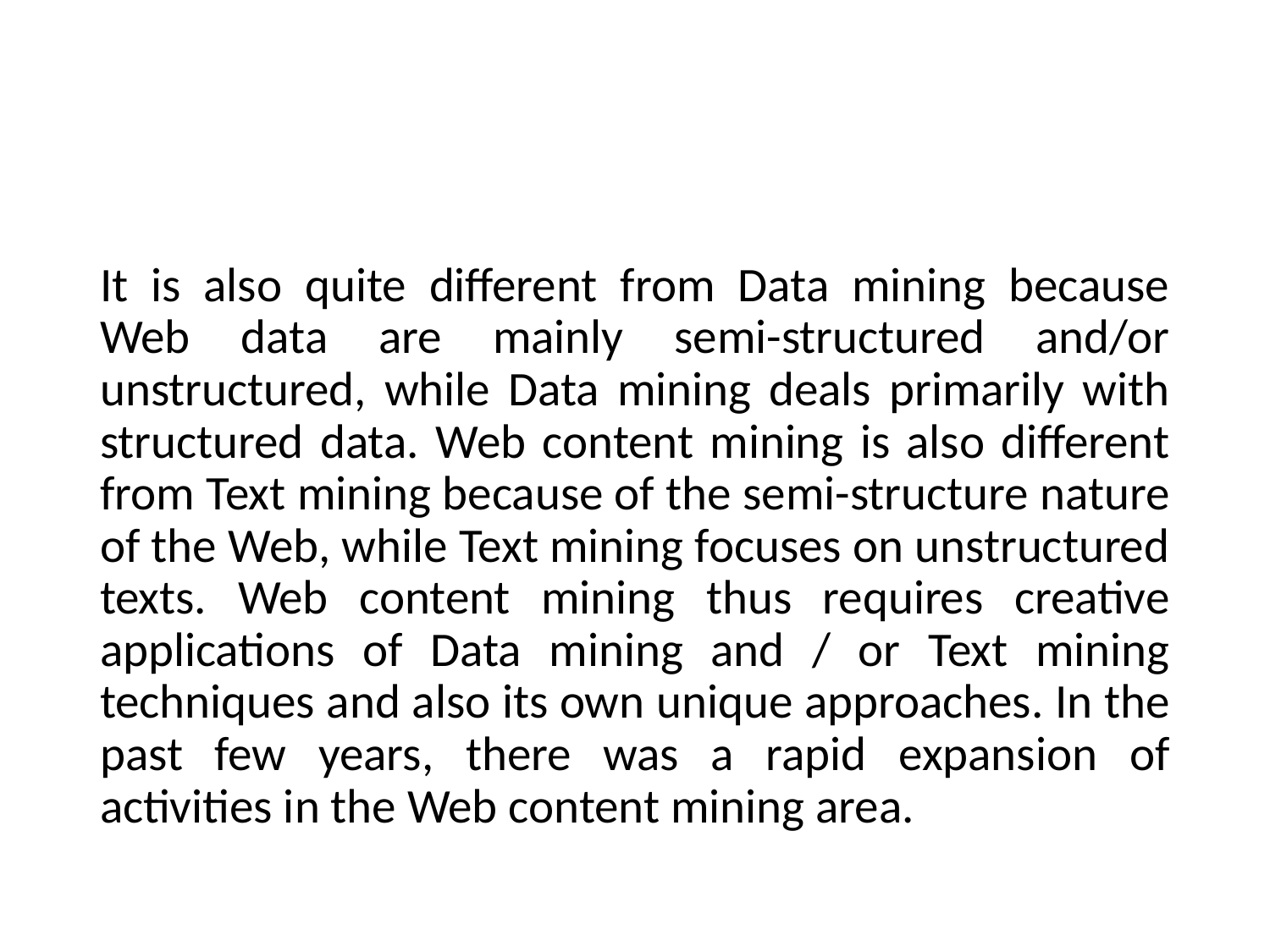

#
It is also quite different from Data mining because Web data are mainly semi-structured and/or unstructured, while Data mining deals primarily with structured data. Web content mining is also different from Text mining because of the semi-structure nature of the Web, while Text mining focuses on unstructured texts. Web content mining thus requires creative applications of Data mining and / or Text mining techniques and also its own unique approaches. In the past few years, there was a rapid expansion of activities in the Web content mining area.